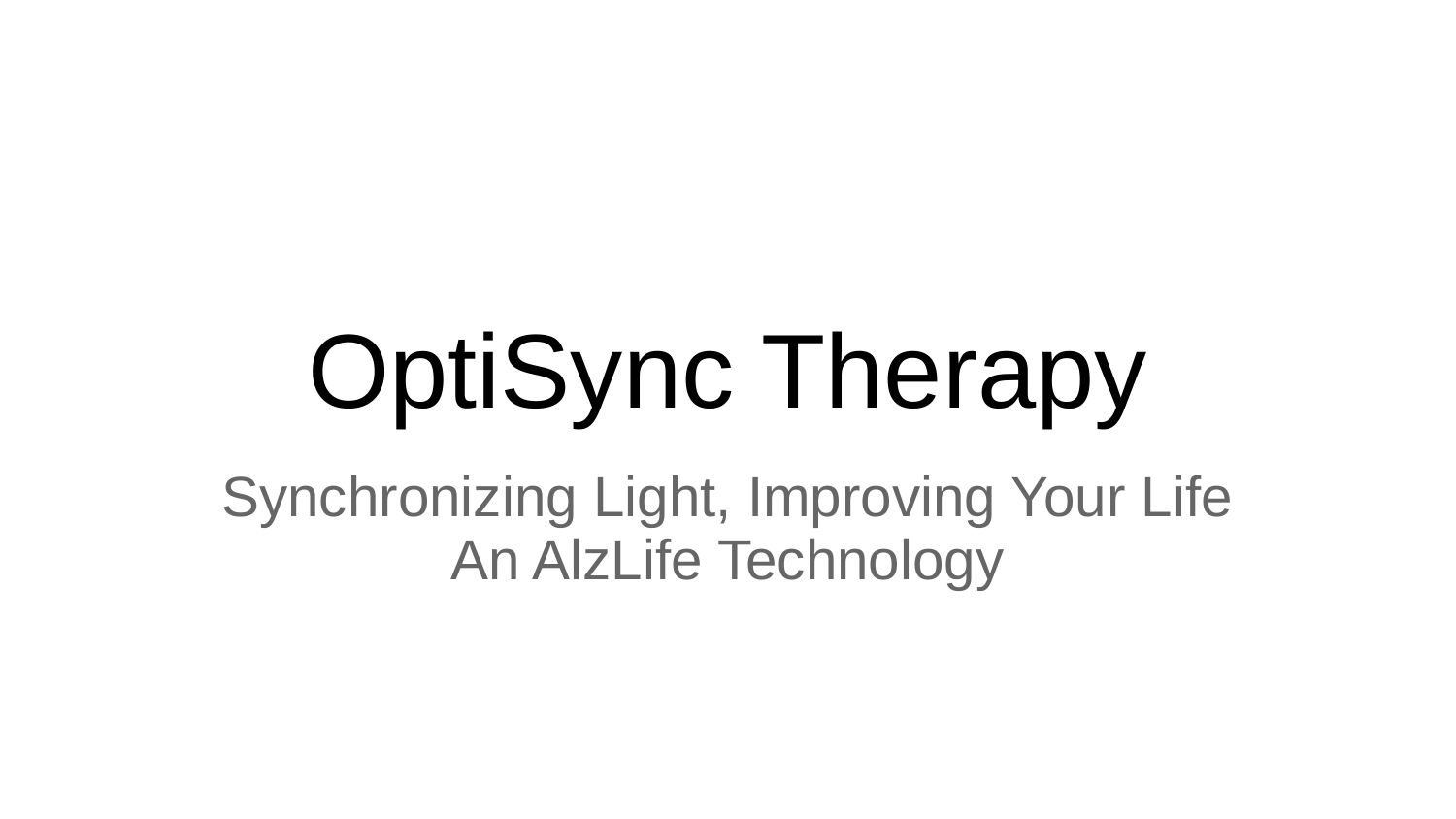

# OptiSync Therapy
Synchronizing Light, Improving Your Life
An AlzLife Technology